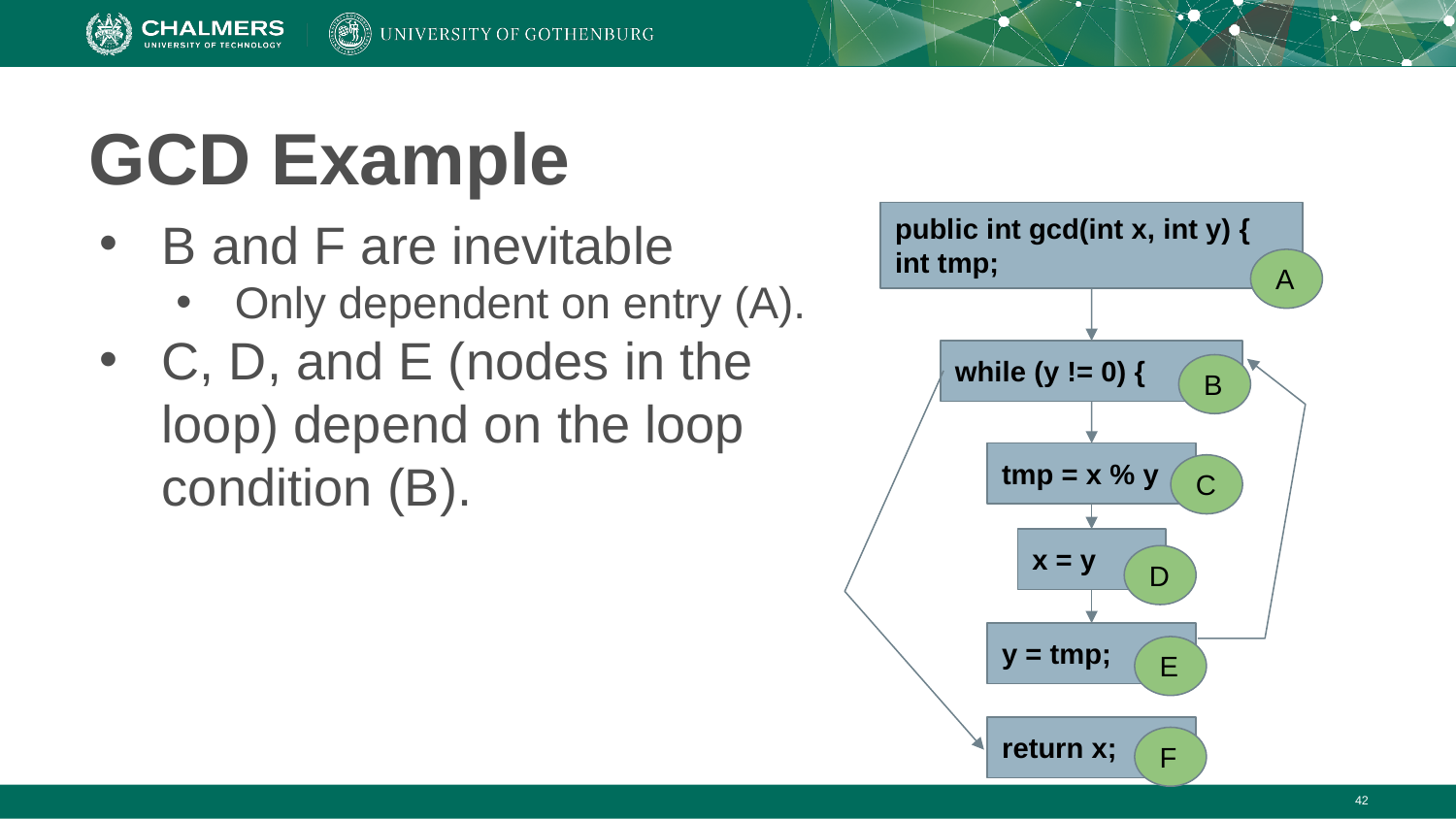

# GCD Example
public int gcd(int x, int y) {
int tmp;
B and F are inevitable
Only dependent on entry (A).
C, D, and E (nodes in the loop) depend on the loop condition (B).
A
while (y != 0) {
B

tmp = x % y
C
x = y
D
y = tmp;
E
return x;
F
42